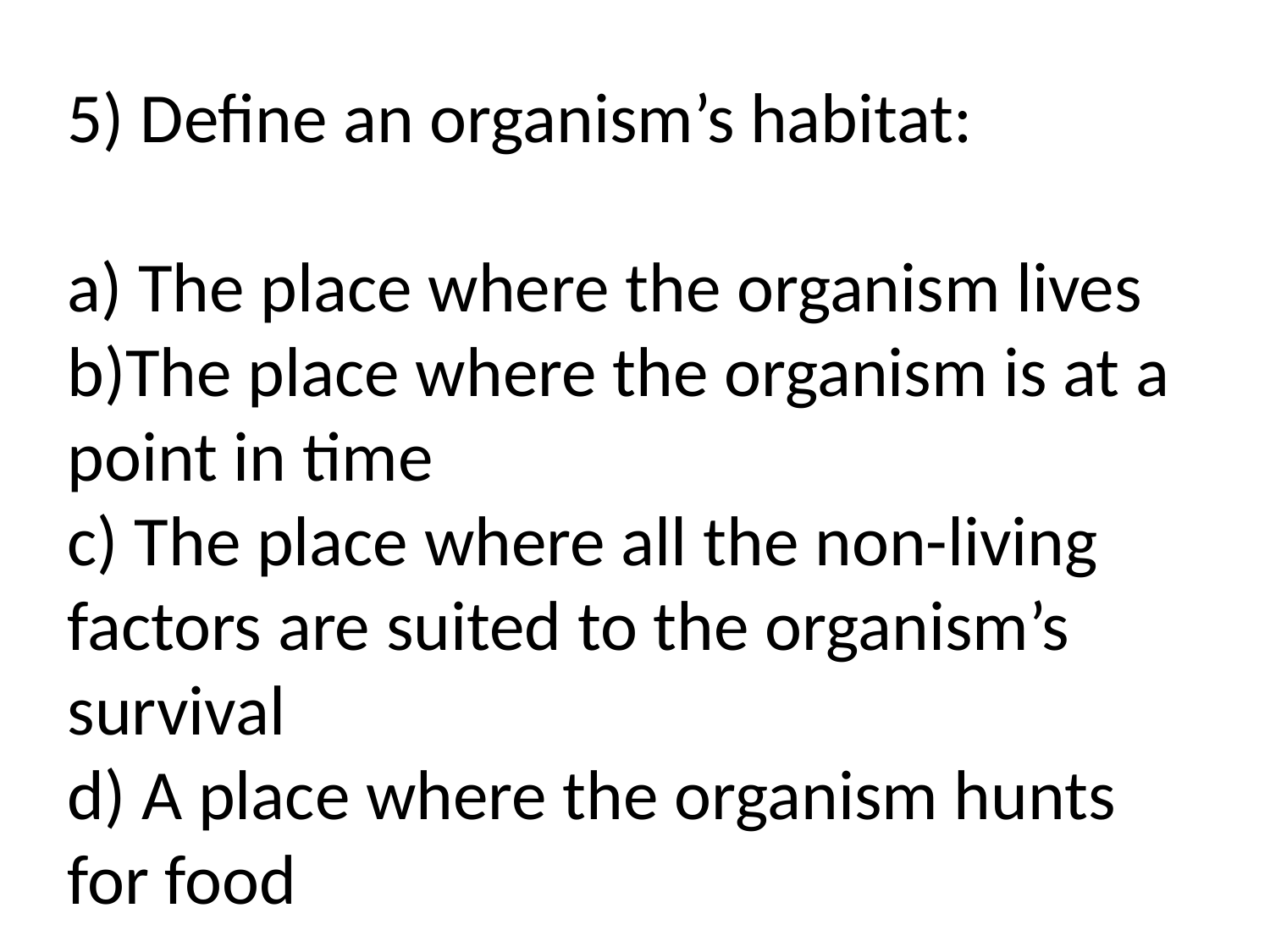

5) Define an organism’s habitat:

a) The place where the organism lives
b)The place where the organism is at a point in time
c) The place where all the non-living factors are suited to the organism’s survival
d) A place where the organism hunts for food